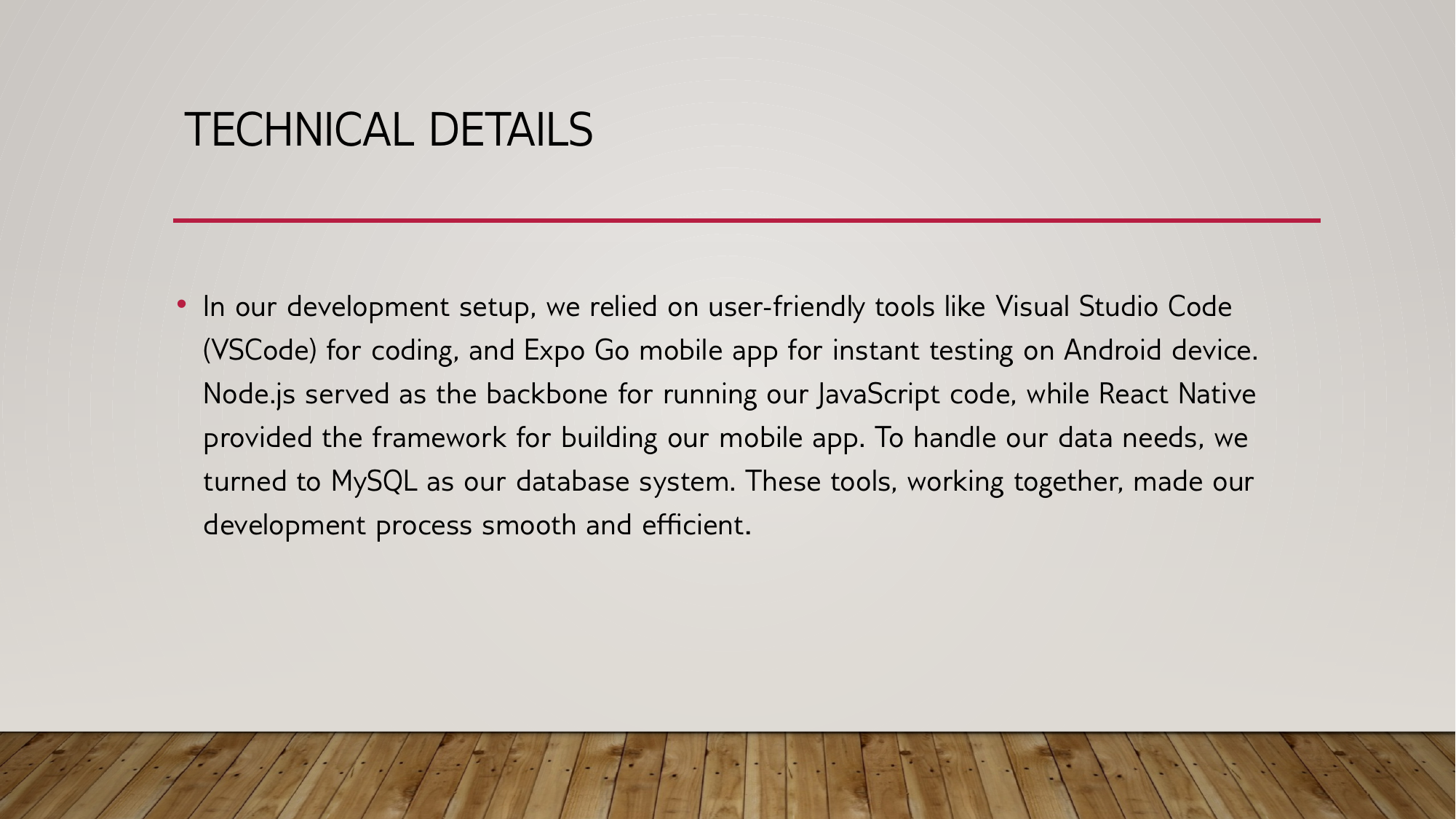

# TECHNICAL DETAILS
In our development setup, we relied on user-friendly tools like Visual Studio Code (VSCode) for coding, and Expo Go mobile app for instant testing on Android device. Node.js served as the backbone for running our JavaScript code, while React Native provided the framework for building our mobile app. To handle our data needs, we turned to MySQL as our database system. These tools, working together, made our development process smooth and efficient.